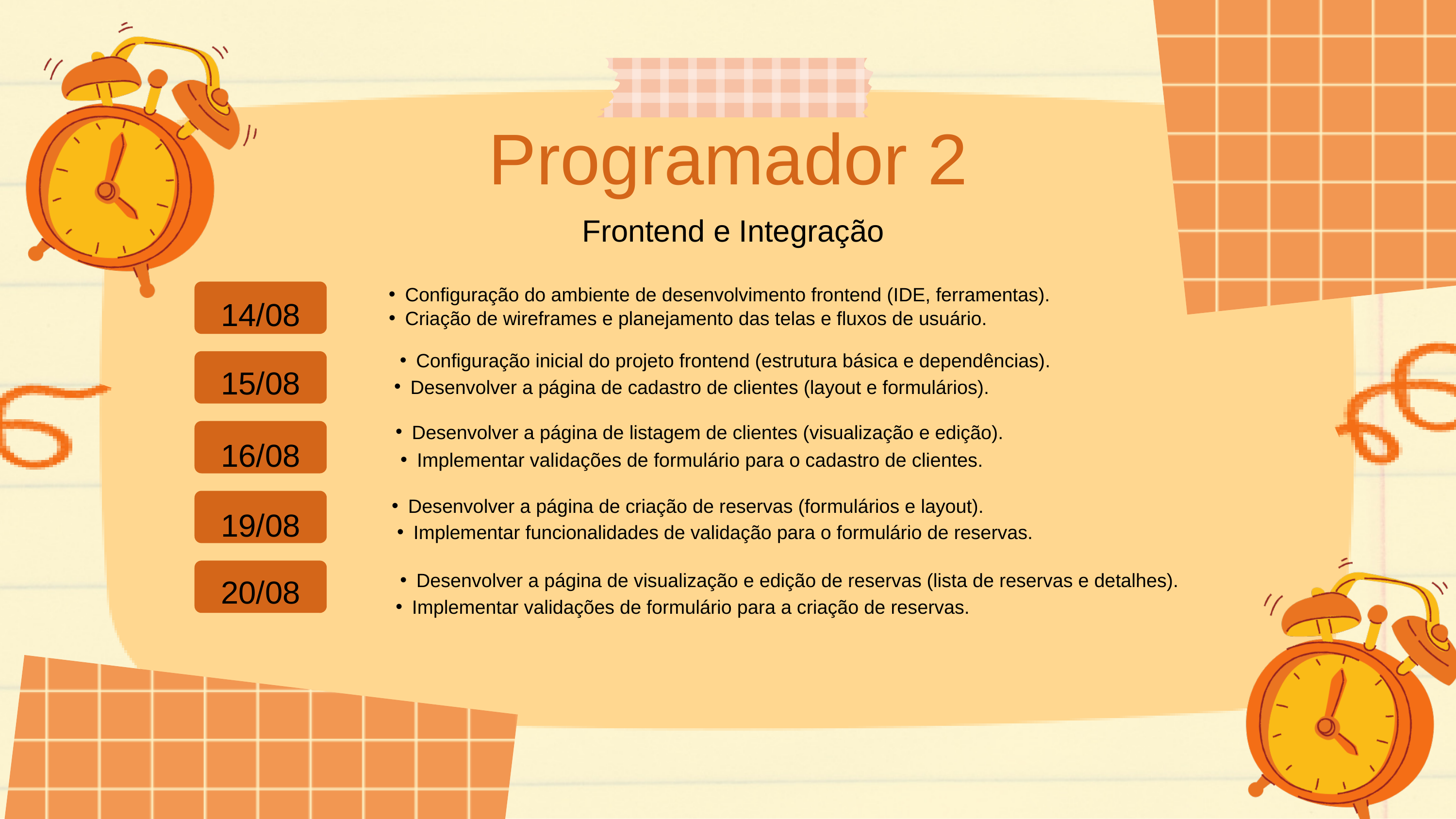

Programador 2
Frontend e Integração
14/08
Configuração do ambiente de desenvolvimento frontend (IDE, ferramentas).

Criação de wireframes e planejamento das telas e fluxos de usuário.

Configuração inicial do projeto frontend (estrutura básica e dependências).
15/08

Desenvolver a página de cadastro de clientes (layout e formulários).
Desenvolver a página de listagem de clientes (visualização e edição).
16/08

Implementar validações de formulário para o cadastro de clientes.
19/08
Desenvolver a página de criação de reservas (formulários e layout).

Implementar funcionalidades de validação para o formulário de reservas.
20/08

Desenvolver a página de visualização e edição de reservas (lista de reservas e detalhes).
Implementar validações de formulário para a criação de reservas.